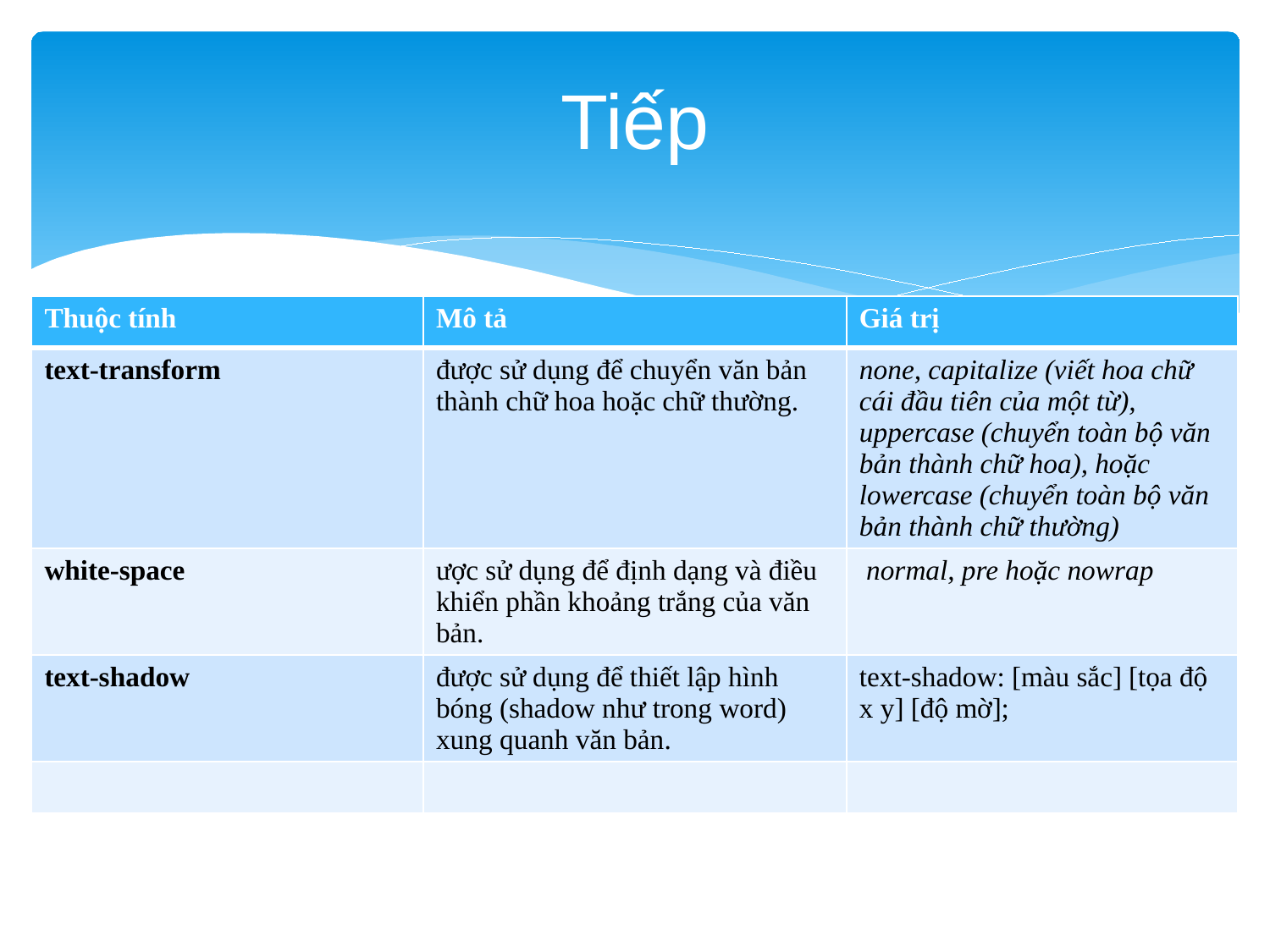

# Tiếp
| Thuộc tính | Mô tả | Giá trị |
| --- | --- | --- |
| text-transform | được sử dụng để chuyển văn bản thành chữ hoa hoặc chữ thường. | none, capitalize (viết hoa chữ cái đầu tiên của một từ), uppercase (chuyển toàn bộ văn bản thành chữ hoa), hoặc lowercase (chuyển toàn bộ văn bản thành chữ thường) |
| white-space | ược sử dụng để định dạng và điều khiển phần khoảng trắng của văn bản. | normal, pre hoặc nowrap |
| text-shadow | được sử dụng để thiết lập hình bóng (shadow như trong word) xung quanh văn bản. | text-shadow: [màu sắc] [tọa độ x y] [độ mờ]; |
|  |  |  |